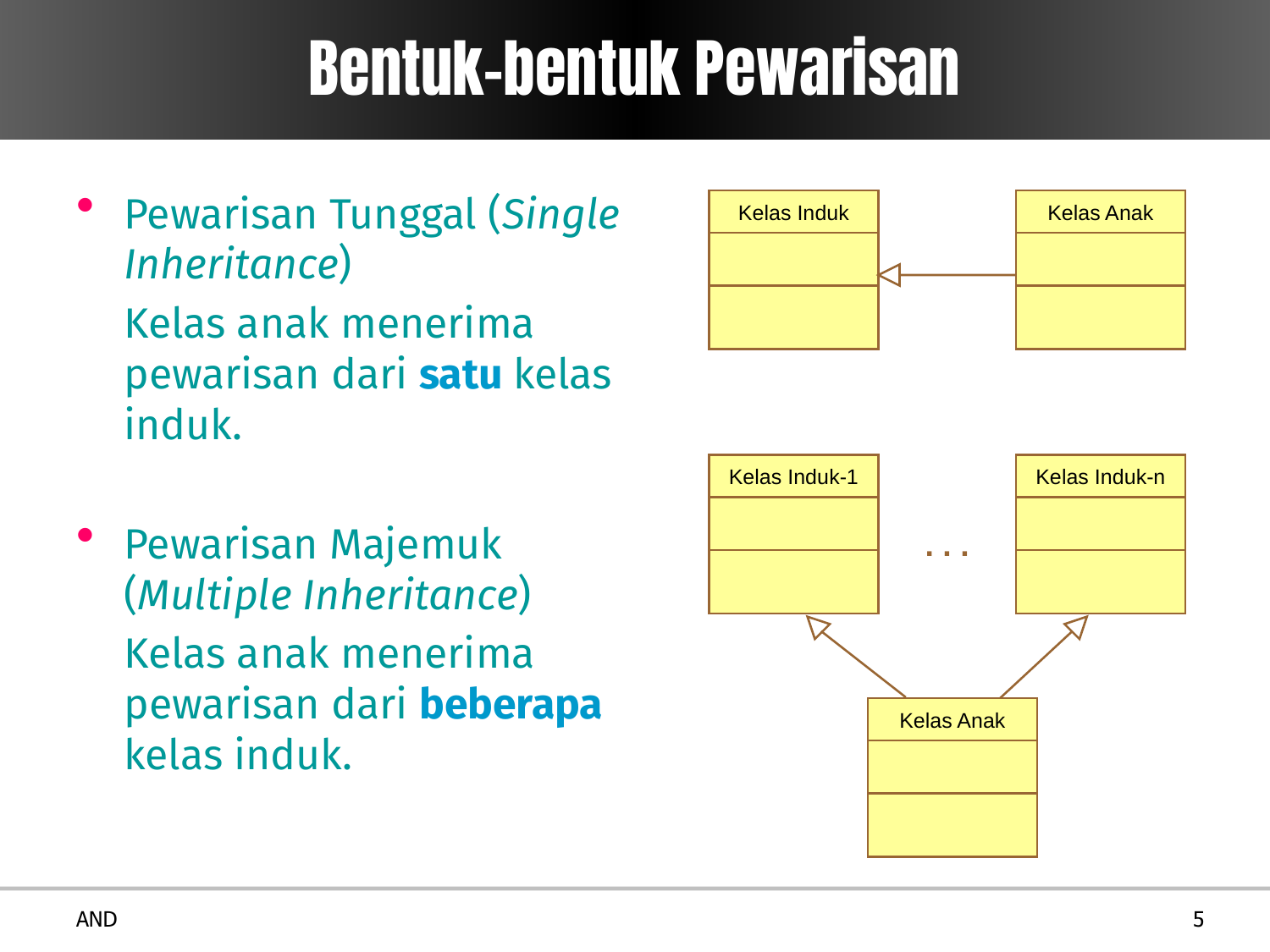

# Bentuk-bentuk Pewarisan
Pewarisan Tunggal (Single Inheritance)
	Kelas anak menerima pewarisan dari satu kelas induk.

Pewarisan Majemuk (Multiple Inheritance)
	Kelas anak menerima pewarisan dari beberapa kelas induk.
Kelas Induk

Kelas Anak

Kelas Induk-1

Kelas Induk-n

. . .

Kelas Anak

AND
5